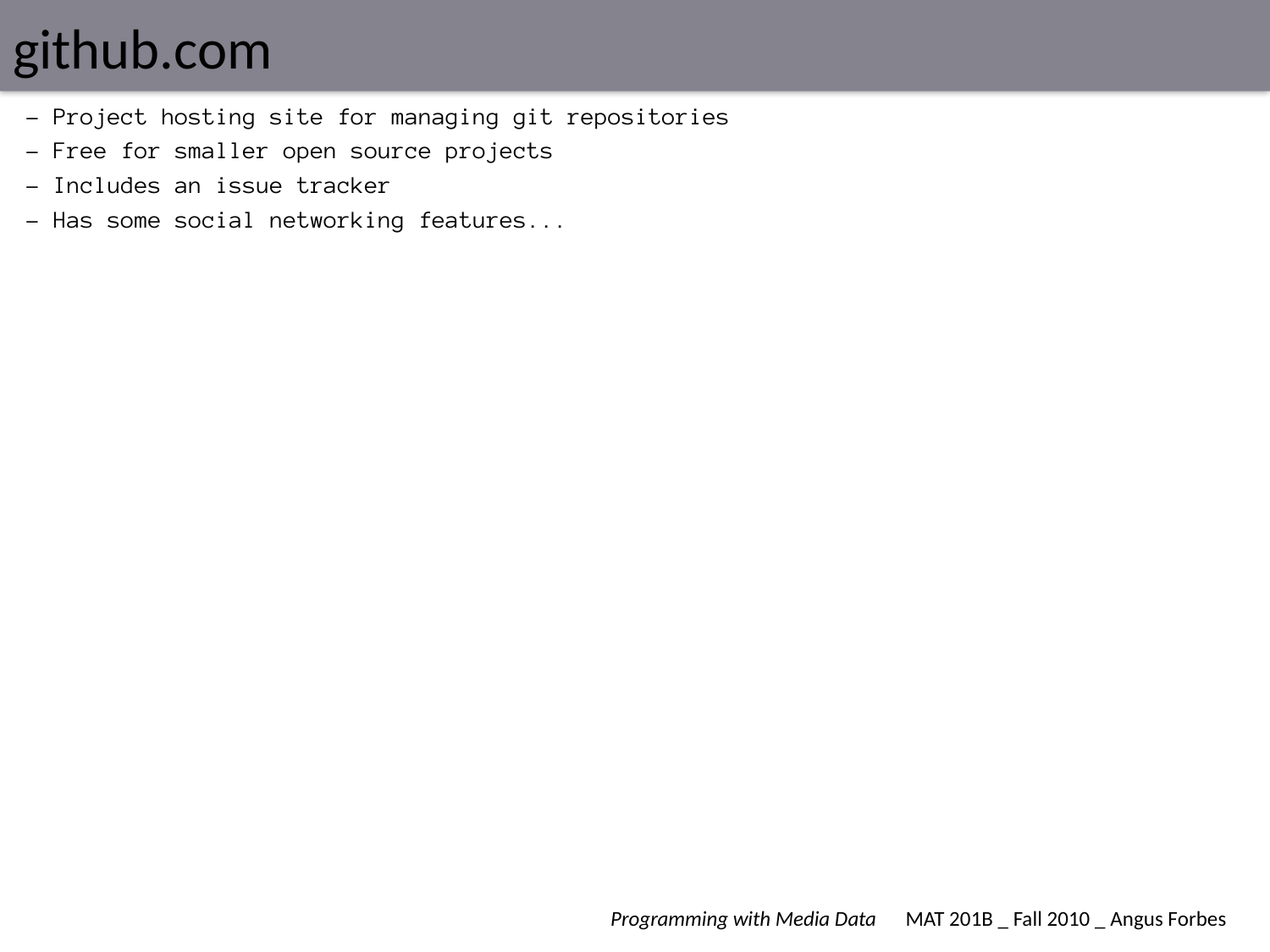

# github.com
- Project hosting site for managing git repositories
- Free for smaller open source projects
- Includes an issue tracker
- Has some social networking features...